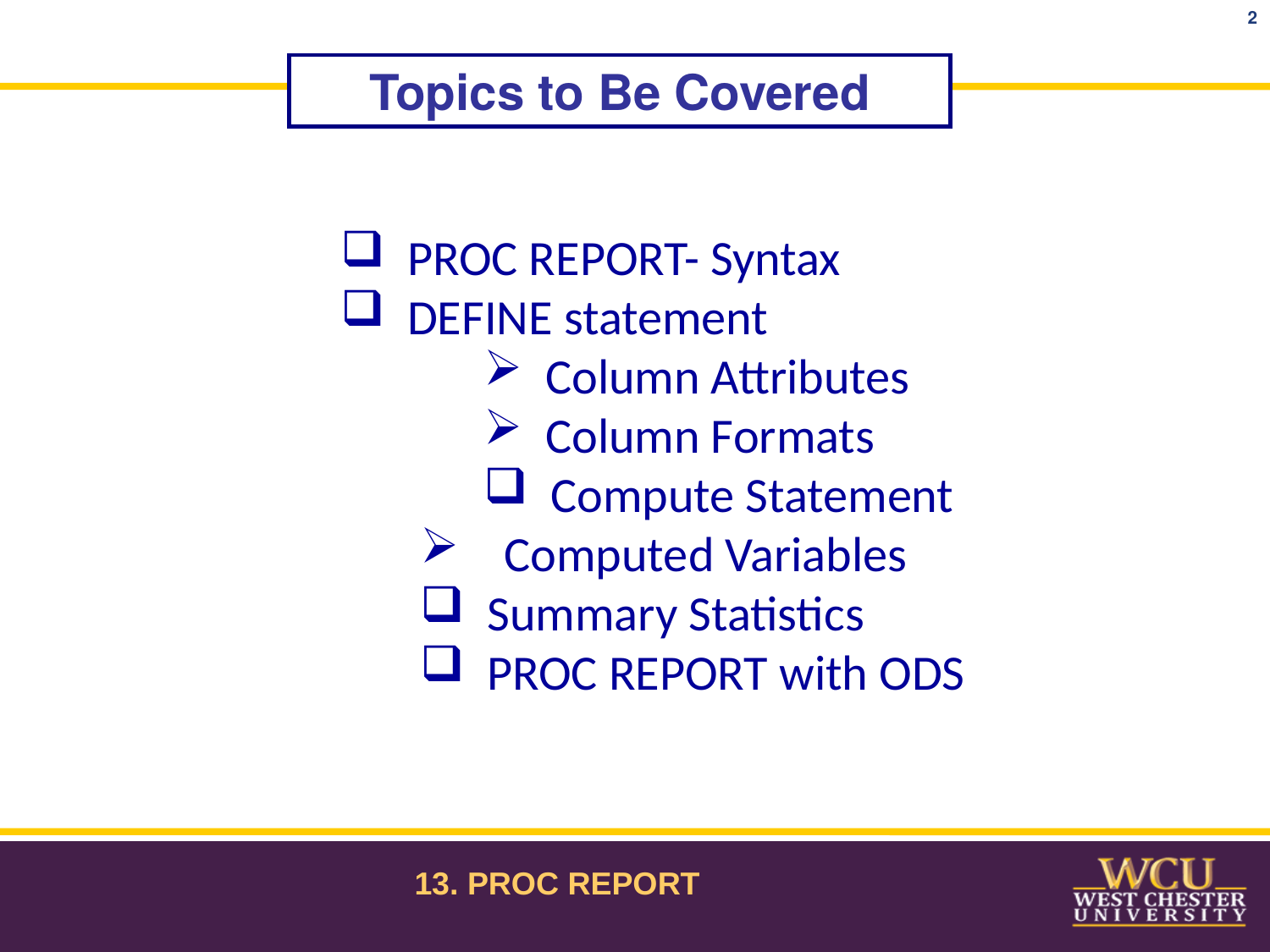

2
Topics to Be Covered
  PROC REPORT- Syntax
  DEFINE statement
  Column Attributes
  Column Formats
  Compute Statement
    Computed Variables
  Summary Statistics
  PROC REPORT with ODS